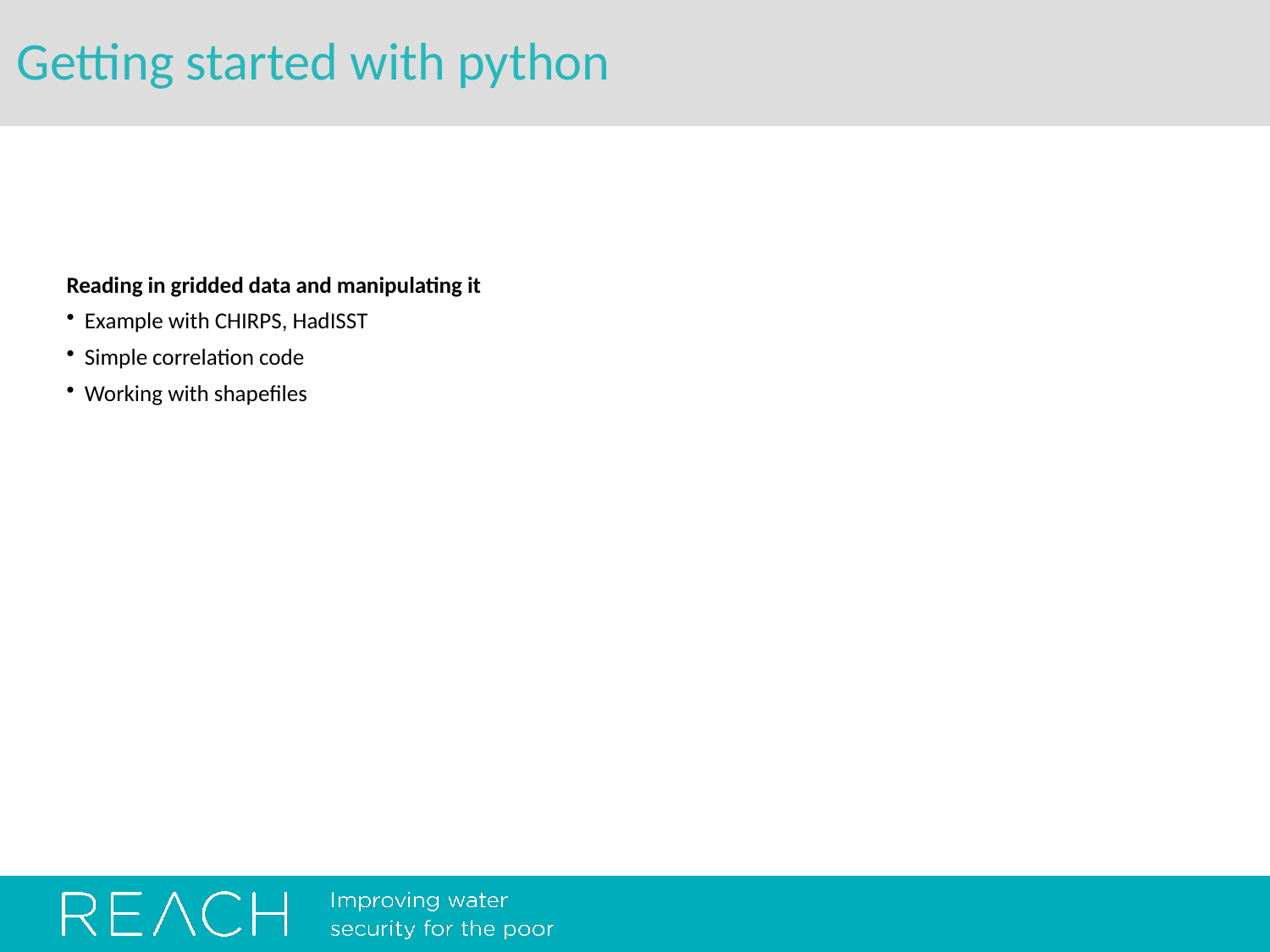

# Getting started with python
Reading in gridded data and manipulating it
Example with CHIRPS, HadISST
Simple correlation code
Working with shapefiles